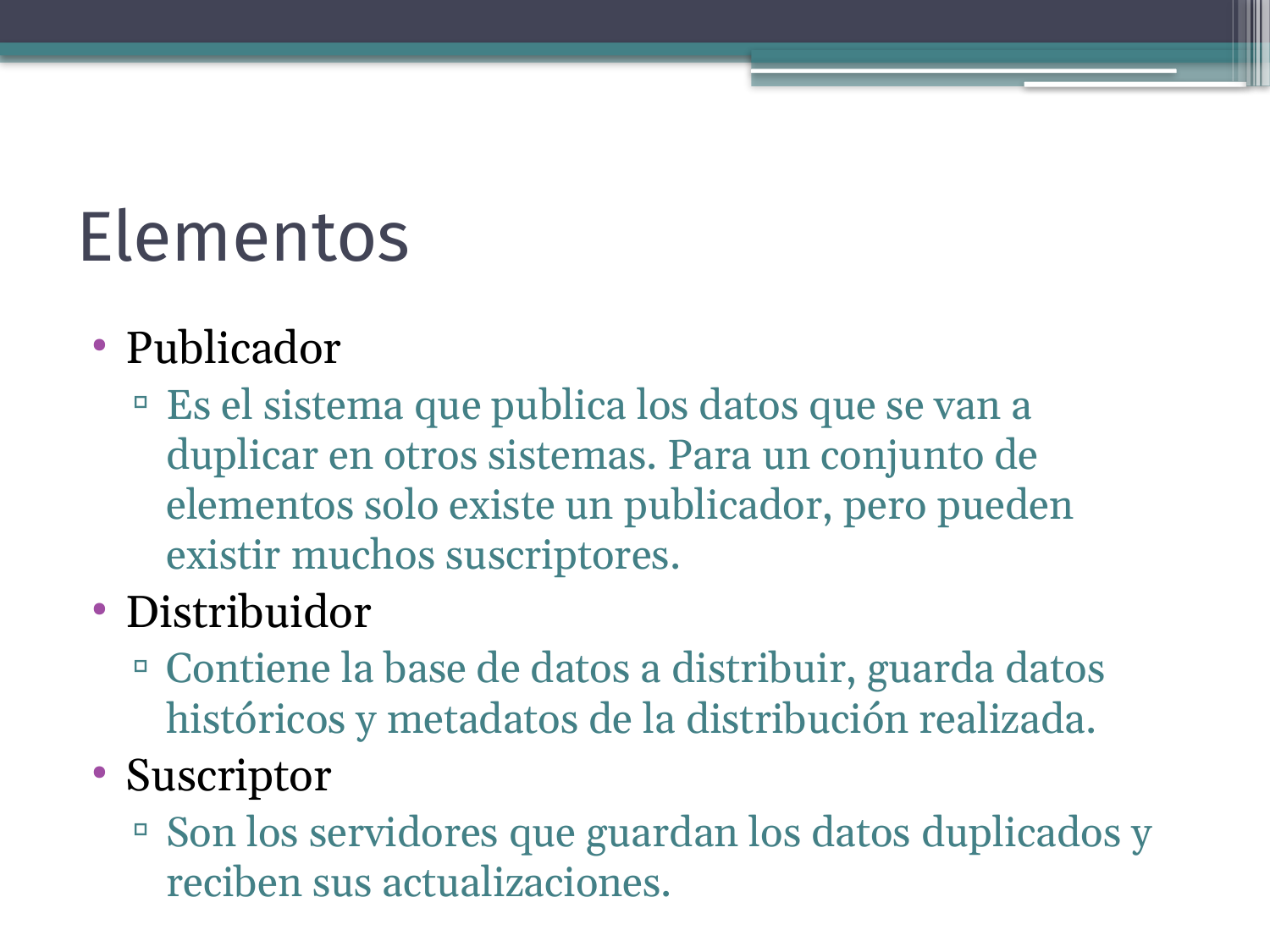

# Elementos
Publicador
Es el sistema que publica los datos que se van a duplicar en otros sistemas. Para un conjunto de elementos solo existe un publicador, pero pueden existir muchos suscriptores.
Distribuidor
Contiene la base de datos a distribuir, guarda datos históricos y metadatos de la distribución realizada.
Suscriptor
Son los servidores que guardan los datos duplicados y reciben sus actualizaciones.